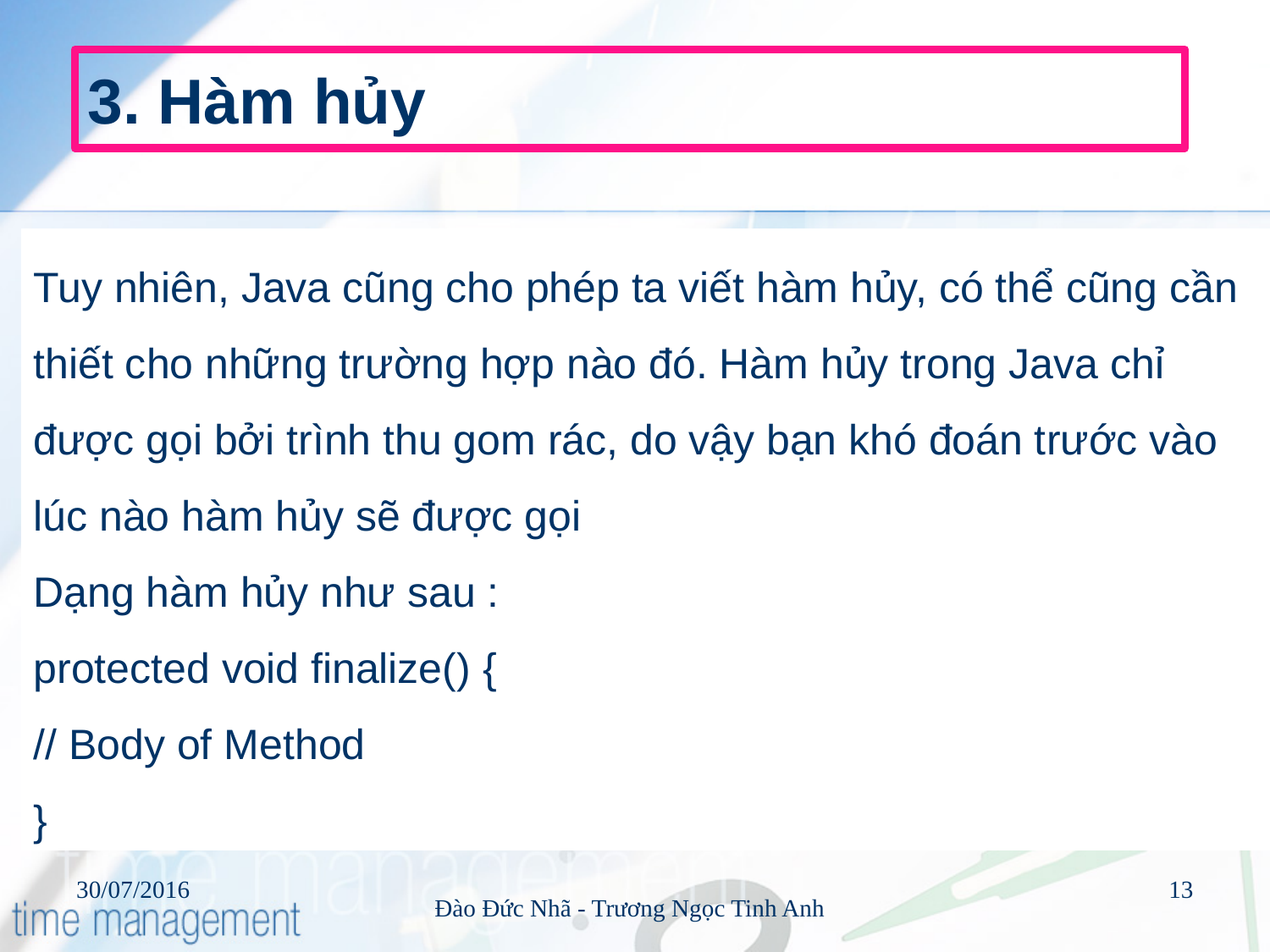

# 3. Hàm hủy
Tuy nhiên, Java cũng cho phép ta viết hàm hủy, có thể cũng cần thiết cho những trường hợp nào đó. Hàm hủy trong Java chỉ được gọi bởi trình thu gom rác, do vậy bạn khó đoán trước vào lúc nào hàm hủy sẽ được gọi
Dạng hàm hủy như sau :
protected void finalize() {
// Body of Method
}
30/07/2016
13
Đào Đức Nhã - Trương Ngọc Tinh Anh